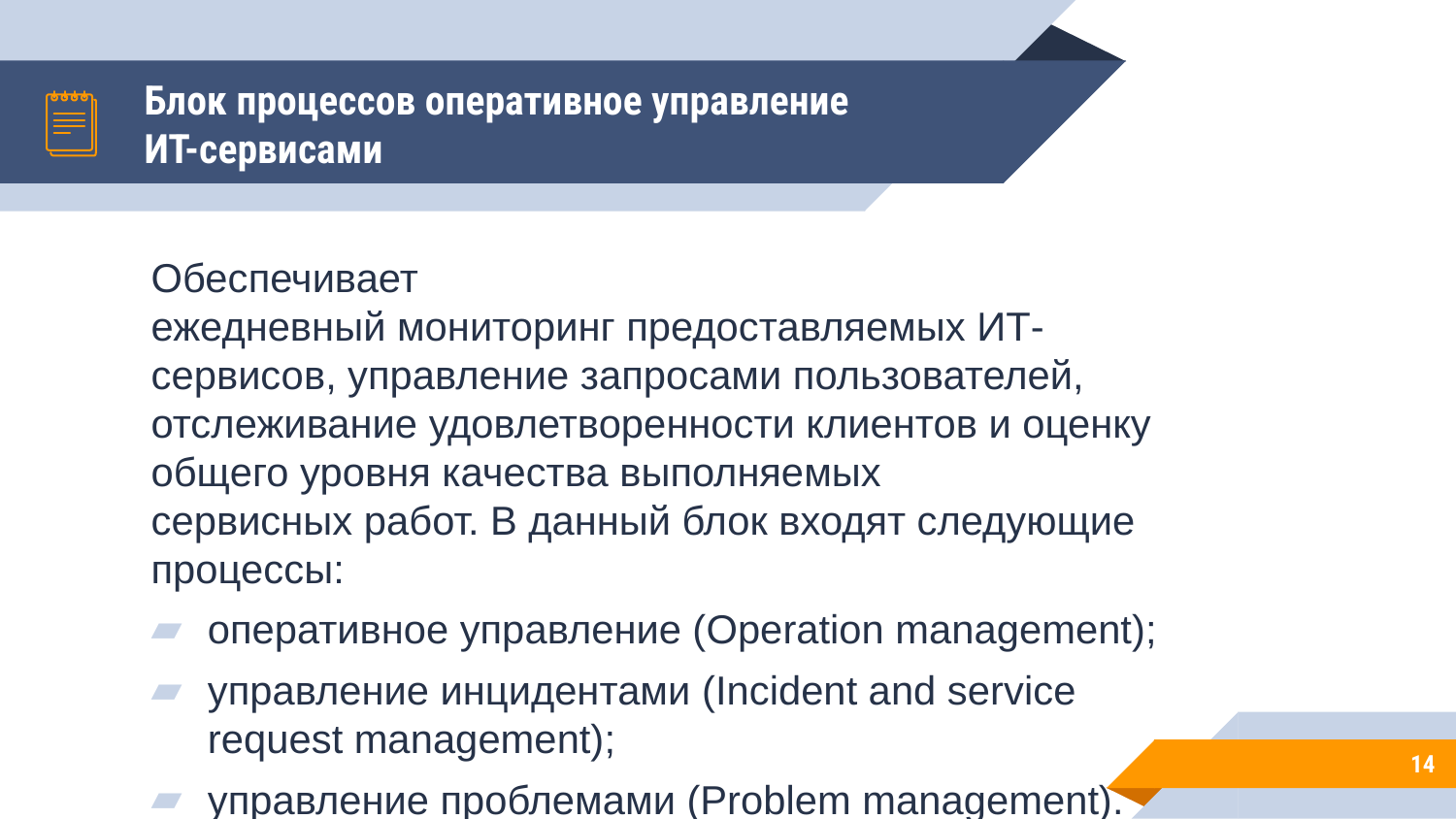

# Блок процессов оперативное управление ИТ-сервисами

Обеспечивает ежедневный мониторинг предоставляемых ИТ-сервисов, управление запросами пользователей, отслеживание удовлетворенности клиентов и оценку общего уровня качества выполняемых сервисных работ. В данный блок входят следующие процессы:
оперативное управление (Operation management);
управление инцидентами (Incident and service request management);
управление проблемами (Problem management).
14